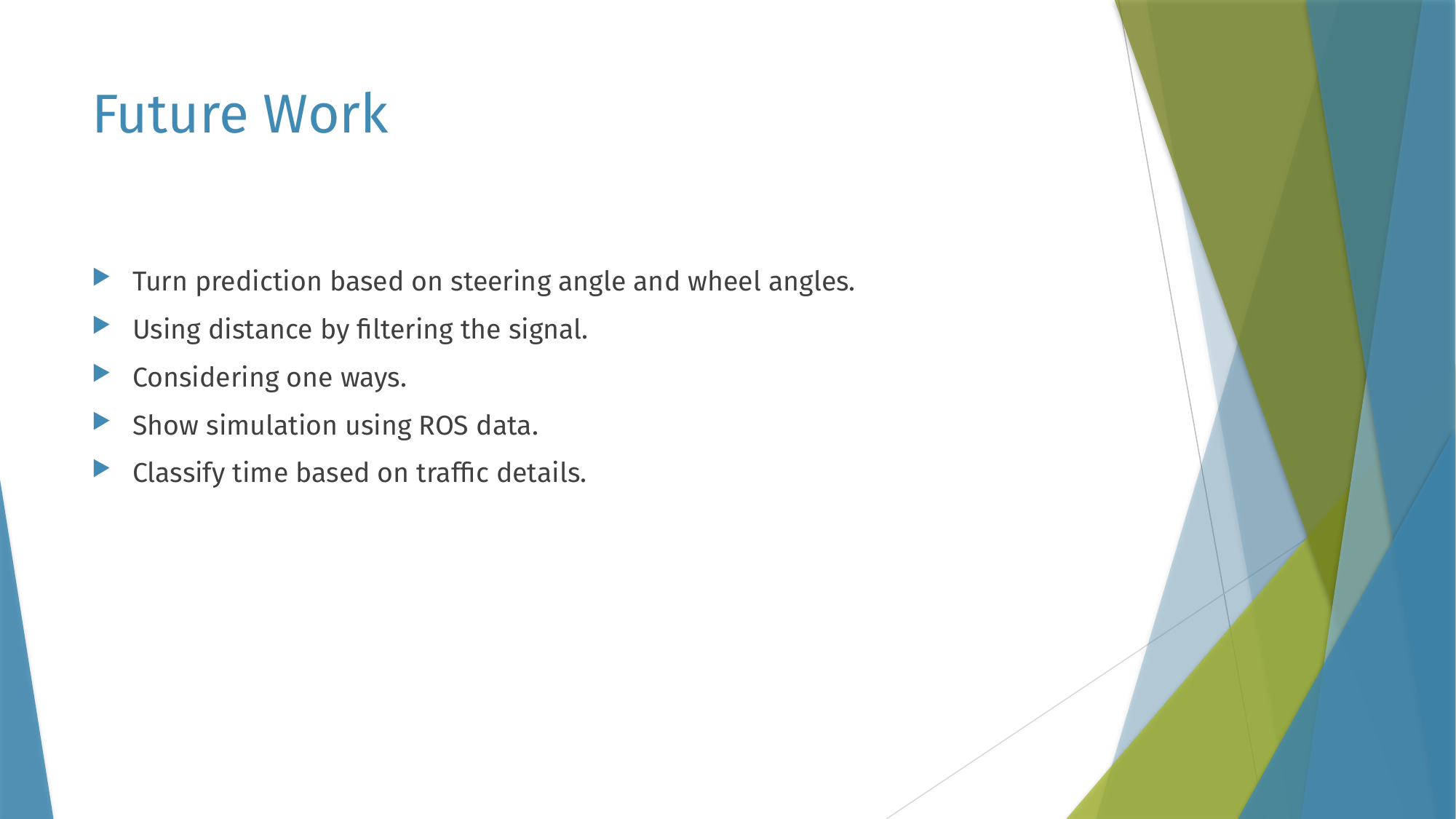

# Future Work
Turn prediction based on steering angle and wheel angles.
Using distance by filtering the signal.
Considering one ways.
Show simulation using ROS data.
Classify time based on traffic details.